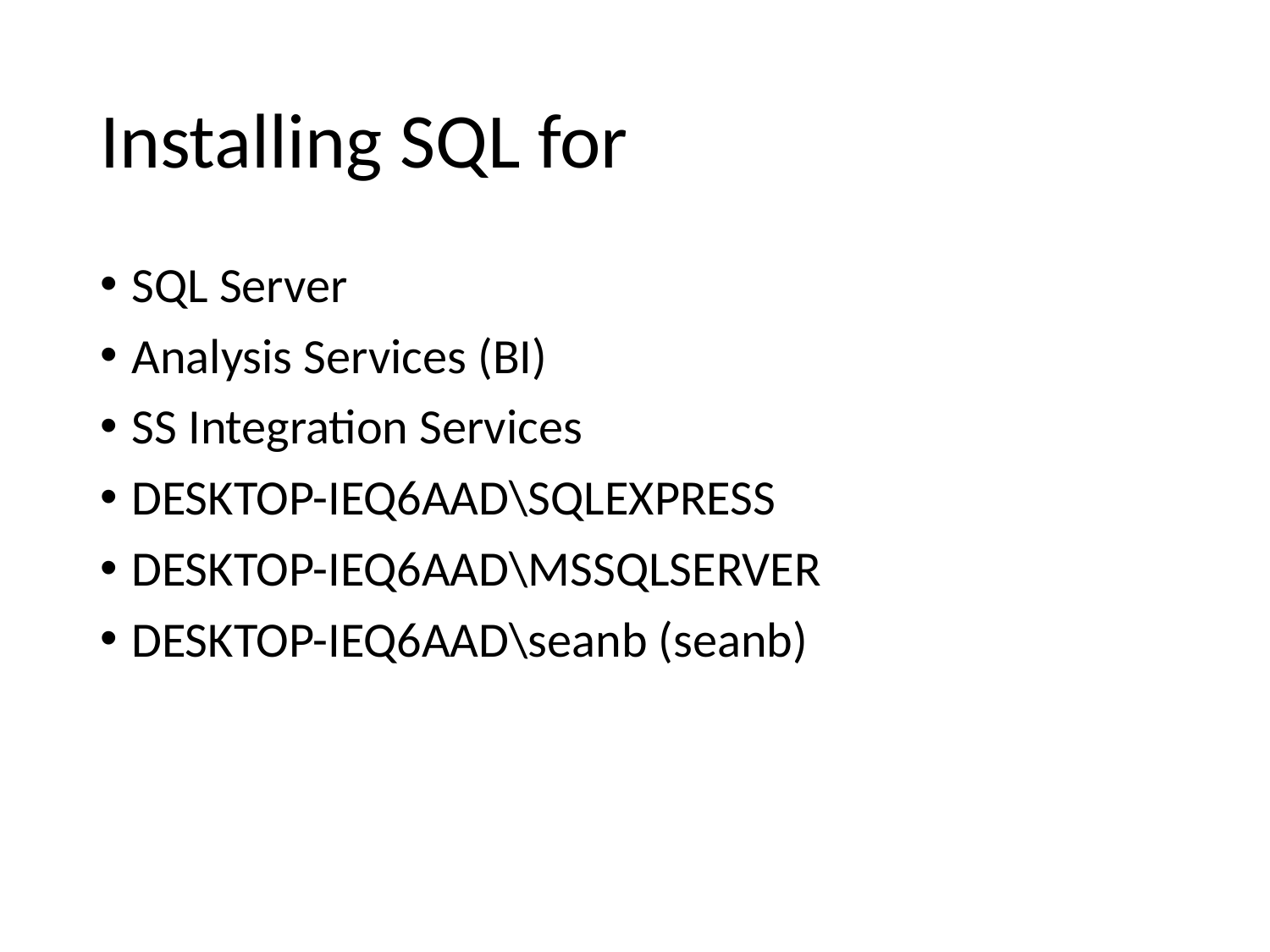

# Installing SQL for
SQL Server
Analysis Services (BI)
SS Integration Services
DESKTOP-IEQ6AAD\SQLEXPRESS
DESKTOP-IEQ6AAD\MSSQLSERVER
DESKTOP-IEQ6AAD\seanb (seanb)